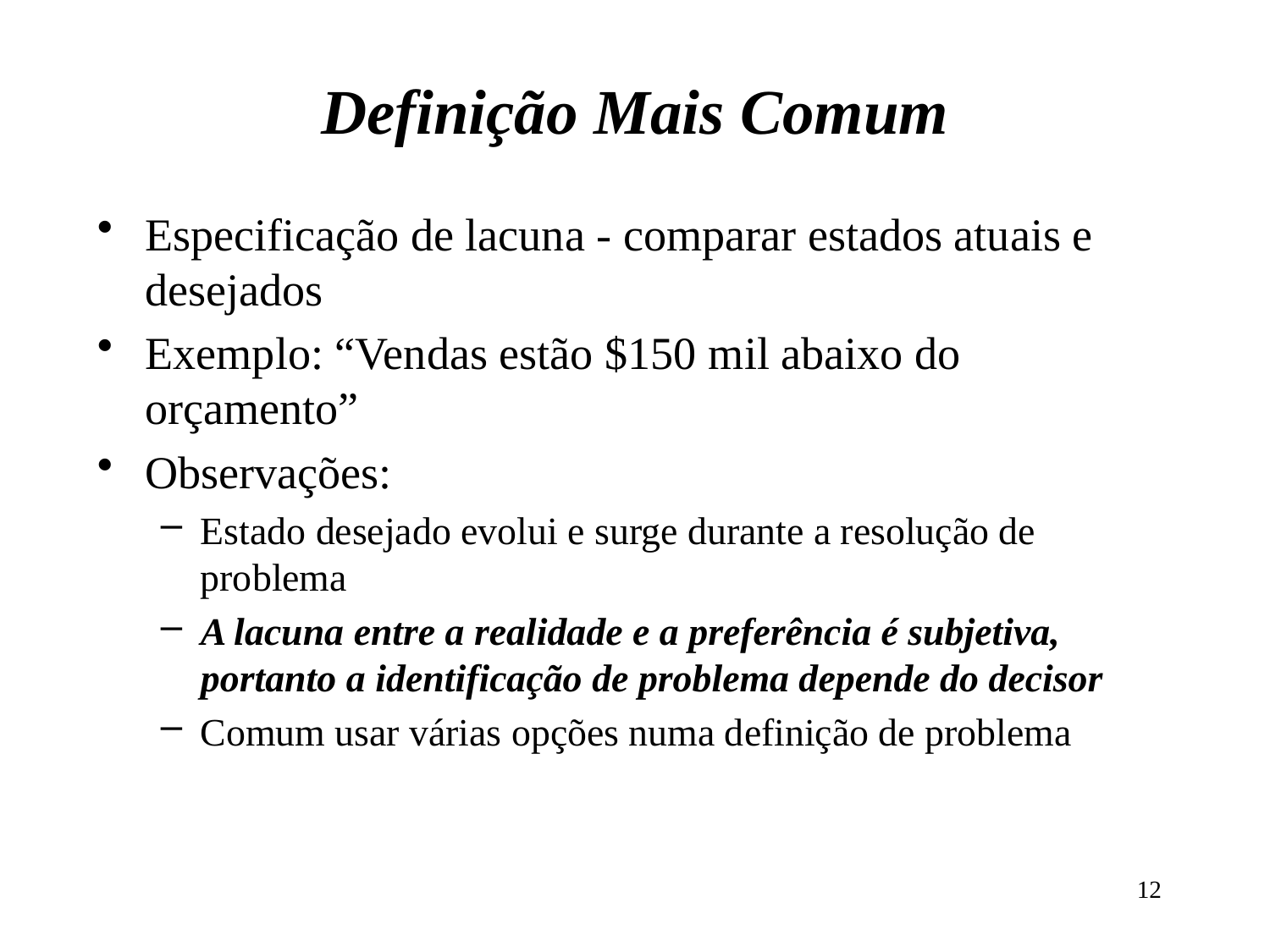

# Definição Mais Comum
Especificação de lacuna - comparar estados atuais e desejados
Exemplo: “Vendas estão $150 mil abaixo do orçamento”
Observações:
Estado desejado evolui e surge durante a resolução de problema
A lacuna entre a realidade e a preferência é subjetiva, portanto a identificação de problema depende do decisor
Comum usar várias opções numa definição de problema
12